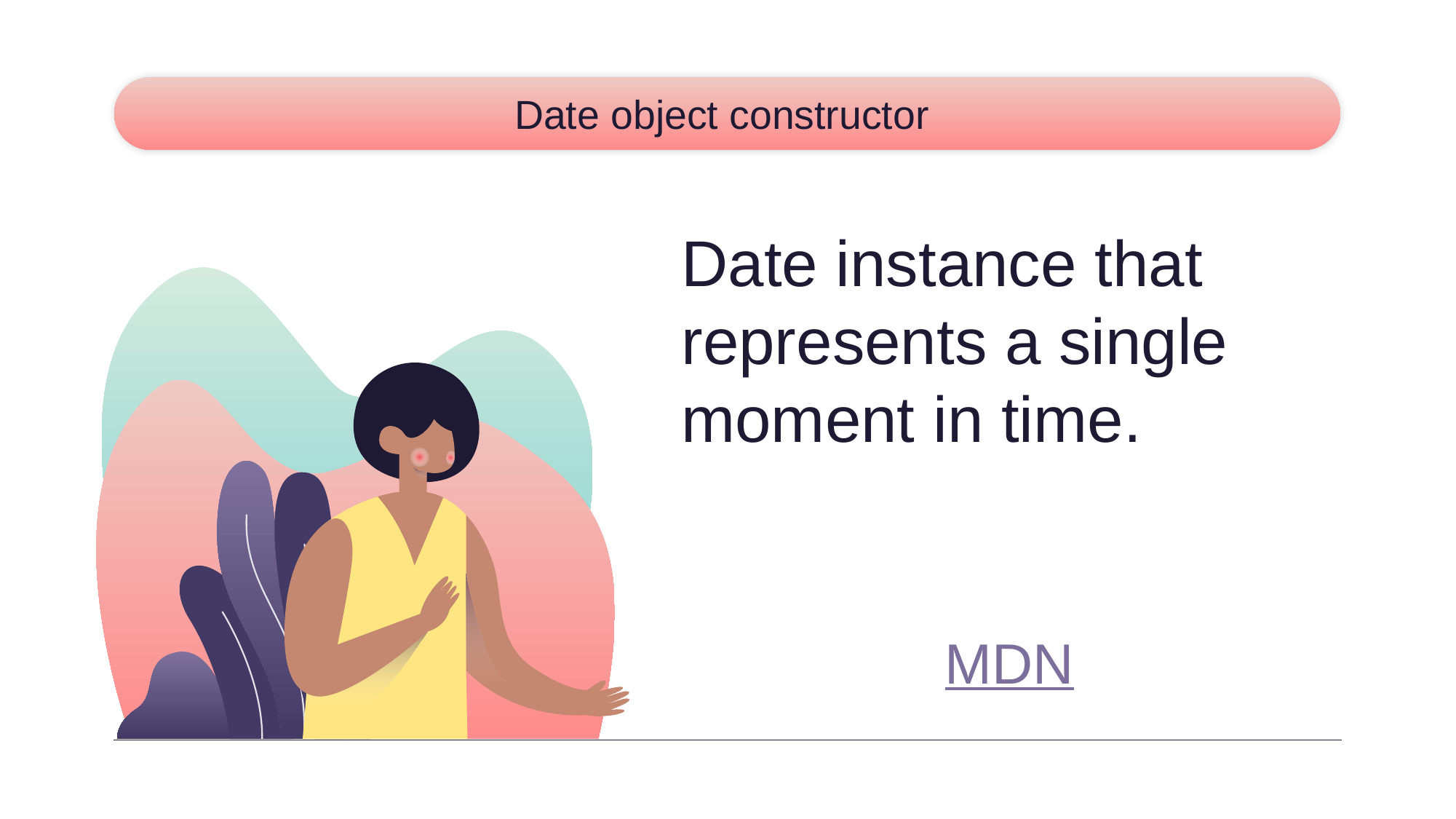

# Date object constructor
Date instance that represents a single moment in time.

MDN